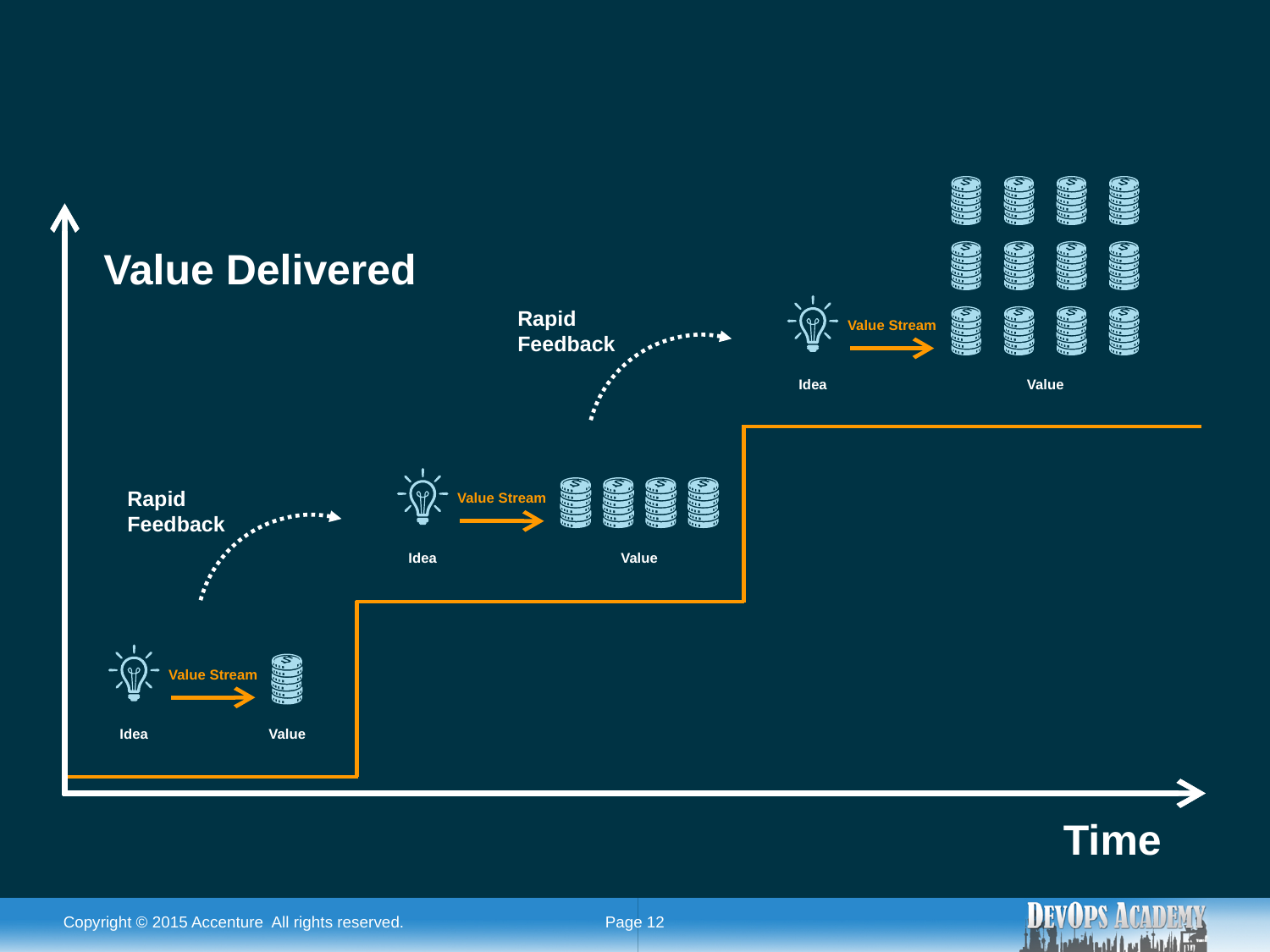

Value Delivered

Value Stream
Idea
Value
Rapid
Feedback

Value Stream
Idea
Value

Rapid
Feedback

Value Stream
Idea
Value
Time
Copyright © 2015 Accenture  All rights reserved.
Page 12